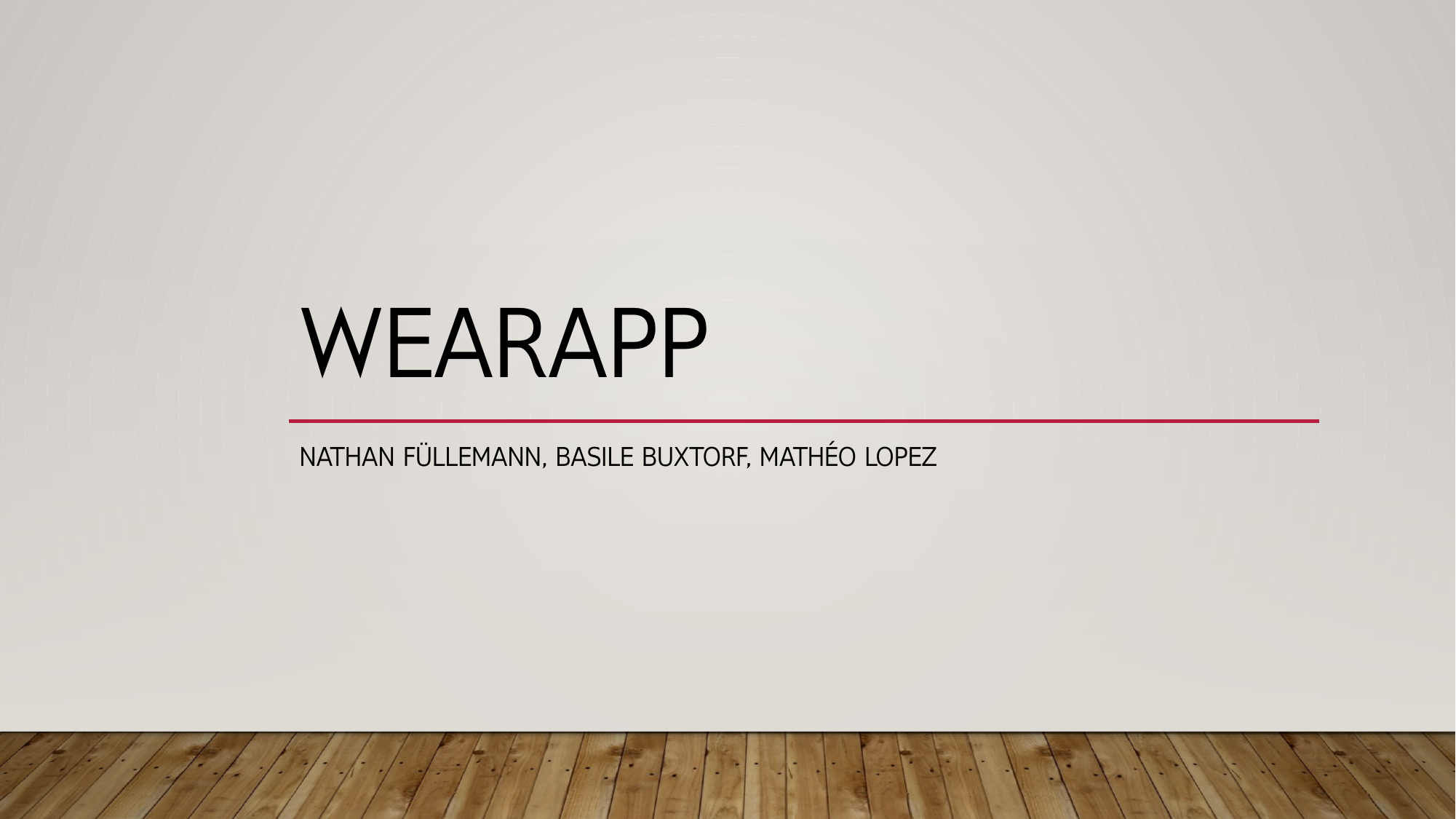

# Wearapp
Nathan Füllemann, basile Buxtorf, Mathéo Lopez